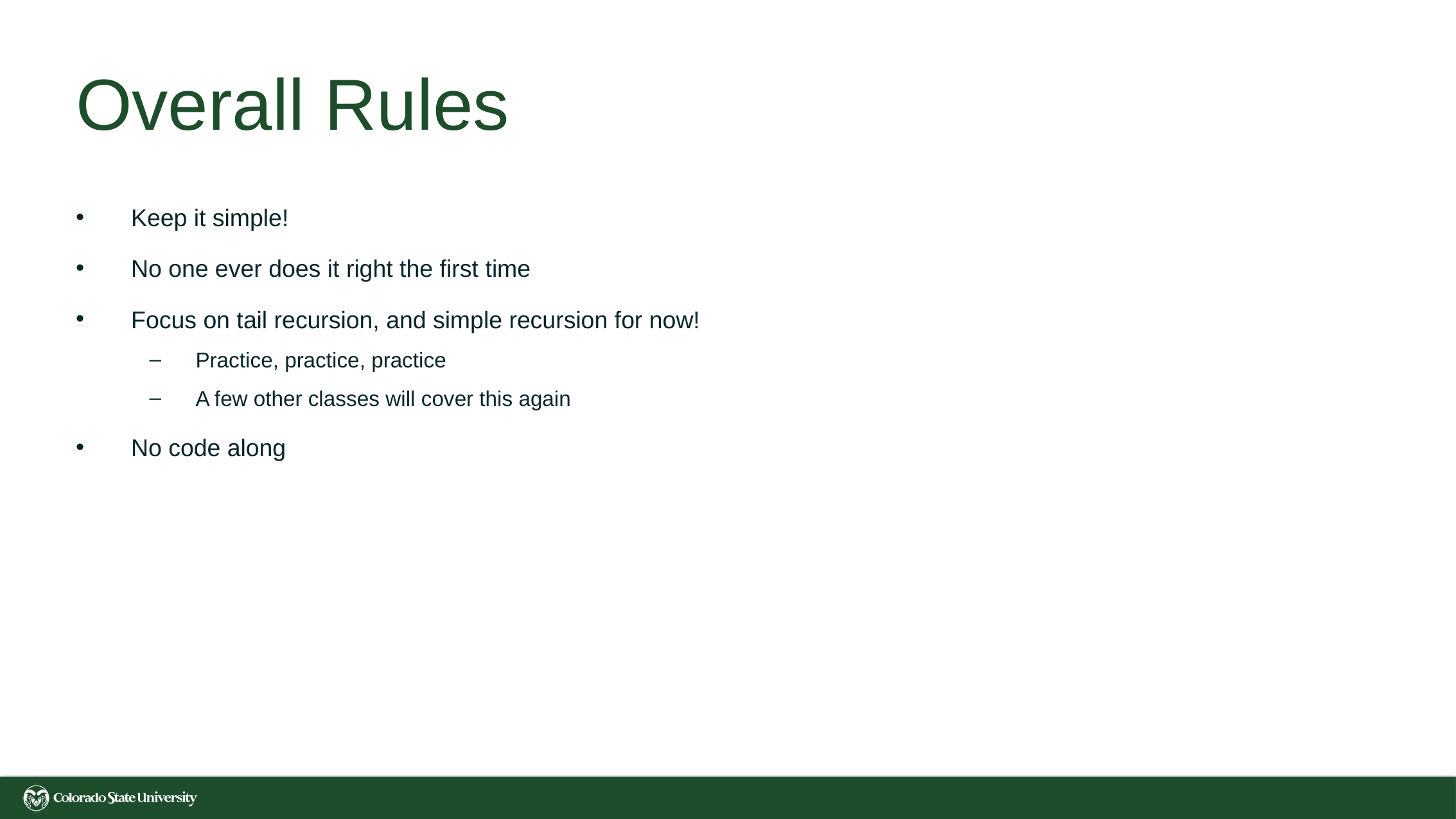

# Overall Rules
Keep it simple!
No one ever does it right the first time
Focus on tail recursion, and simple recursion for now!
Practice, practice, practice
A few other classes will cover this again
No code along